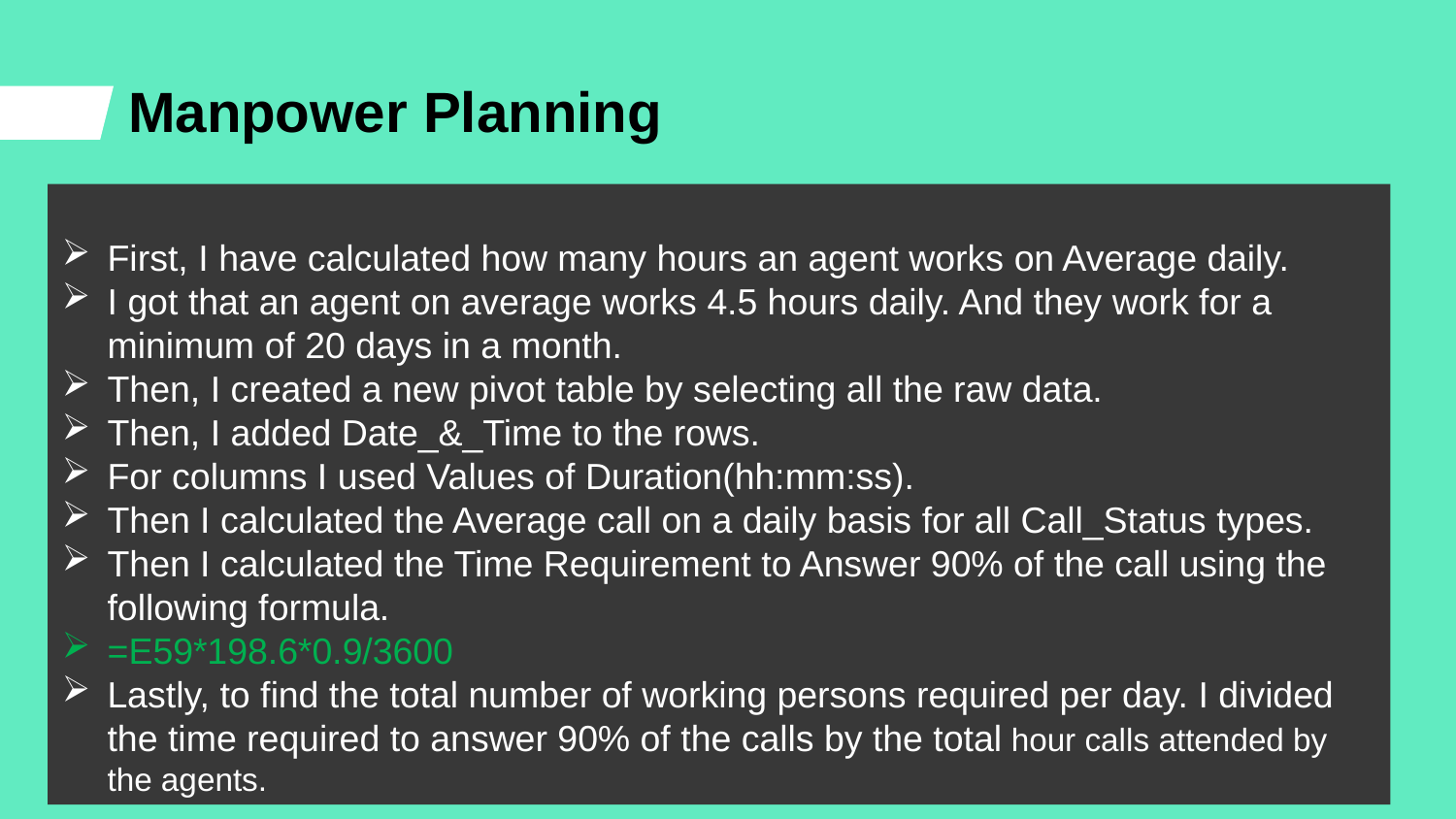

# Manpower Planning

First, I have calculated how many hours an agent works on Average daily.
I got that an agent on average works 4.5 hours daily. And they work for a minimum of 20 days in a month.
Then, I created a new pivot table by selecting all the raw data.
Then, I added Date_&_Time to the rows.
For columns I used Values of Duration(hh:mm:ss).
Then I calculated the Average call on a daily basis for all Call_Status types.
Then I calculated the Time Requirement to Answer 90% of the call using the following formula.
=E59*198.6*0.9/3600
Lastly, to find the total number of working persons required per day. I divided the time required to answer 90% of the calls by the total hour calls attended by the agents.